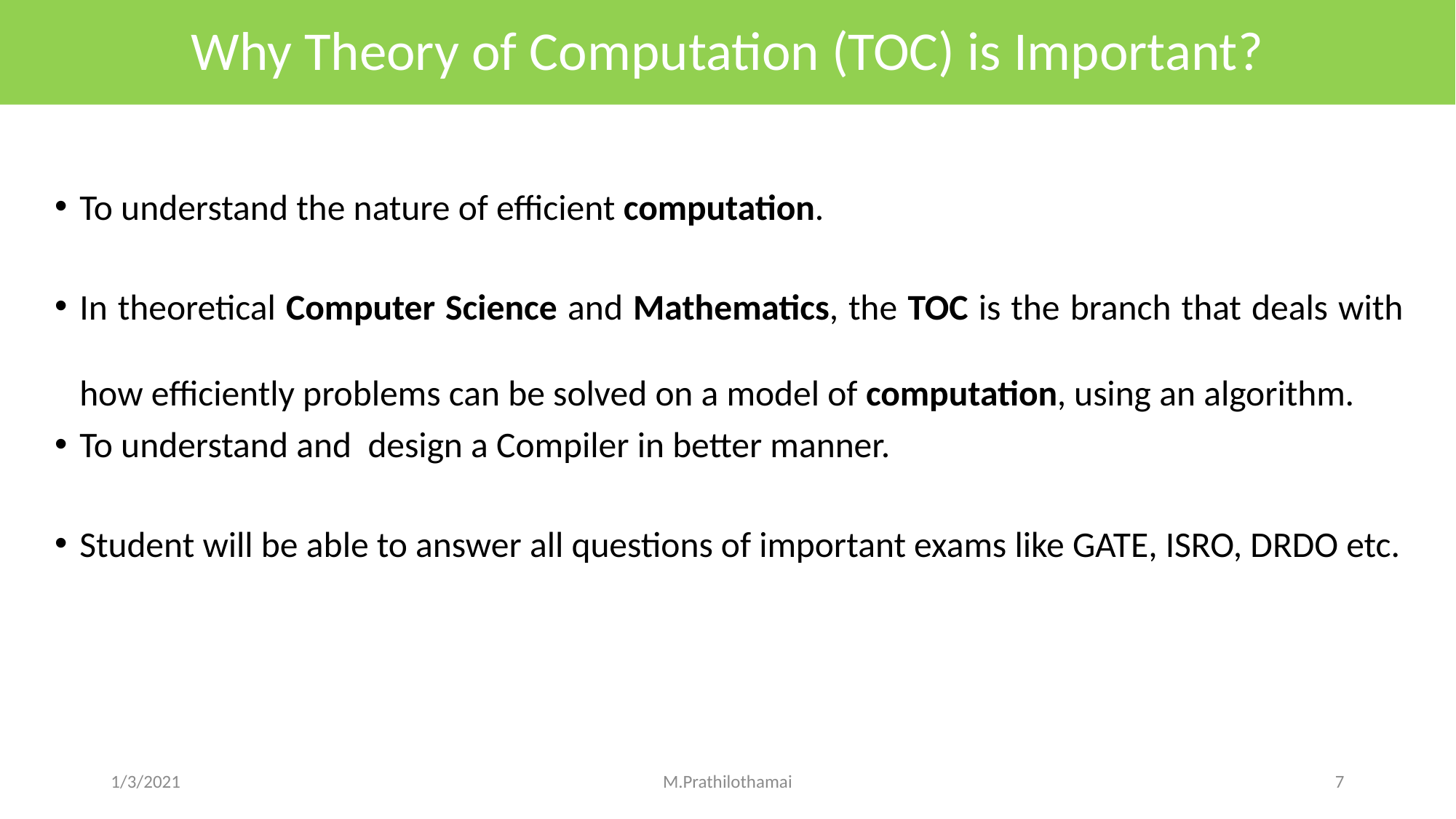

Why Theory of Computation (TOC) is Important?
To understand the nature of efficient computation.
In theoretical Computer Science and Mathematics, the TOC is the branch that deals with how efficiently problems can be solved on a model of computation, using an algorithm.
To understand and  design a Compiler in better manner.
Student will be able to answer all questions of important exams like GATE, ISRO, DRDO etc.

1/3/2021
M.Prathilothamai
7